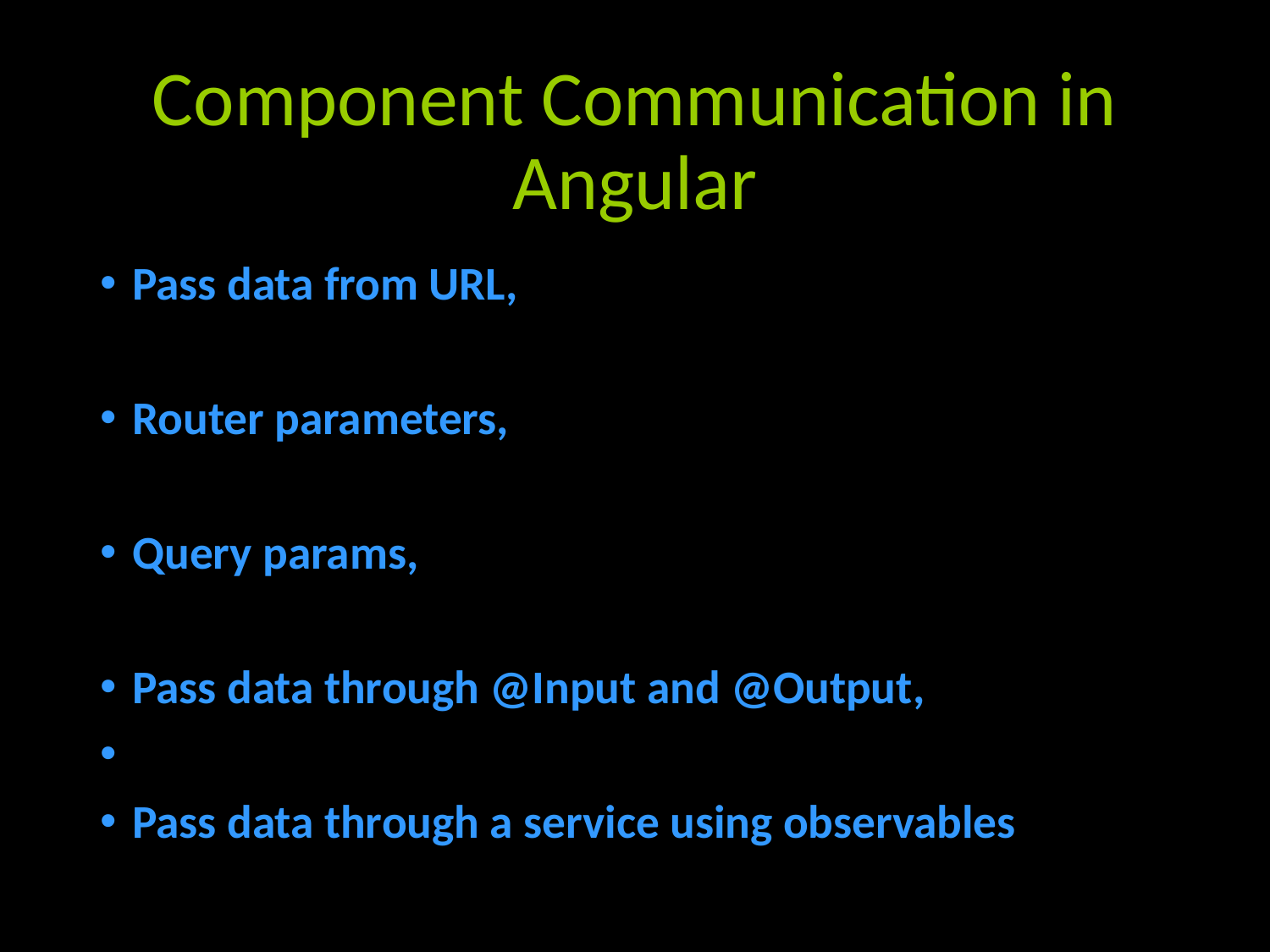

# Component Communication in Angular
Pass data from URL,

Router parameters,

Query params,

Pass data through @Input and @Output,

Pass data through a service using observables